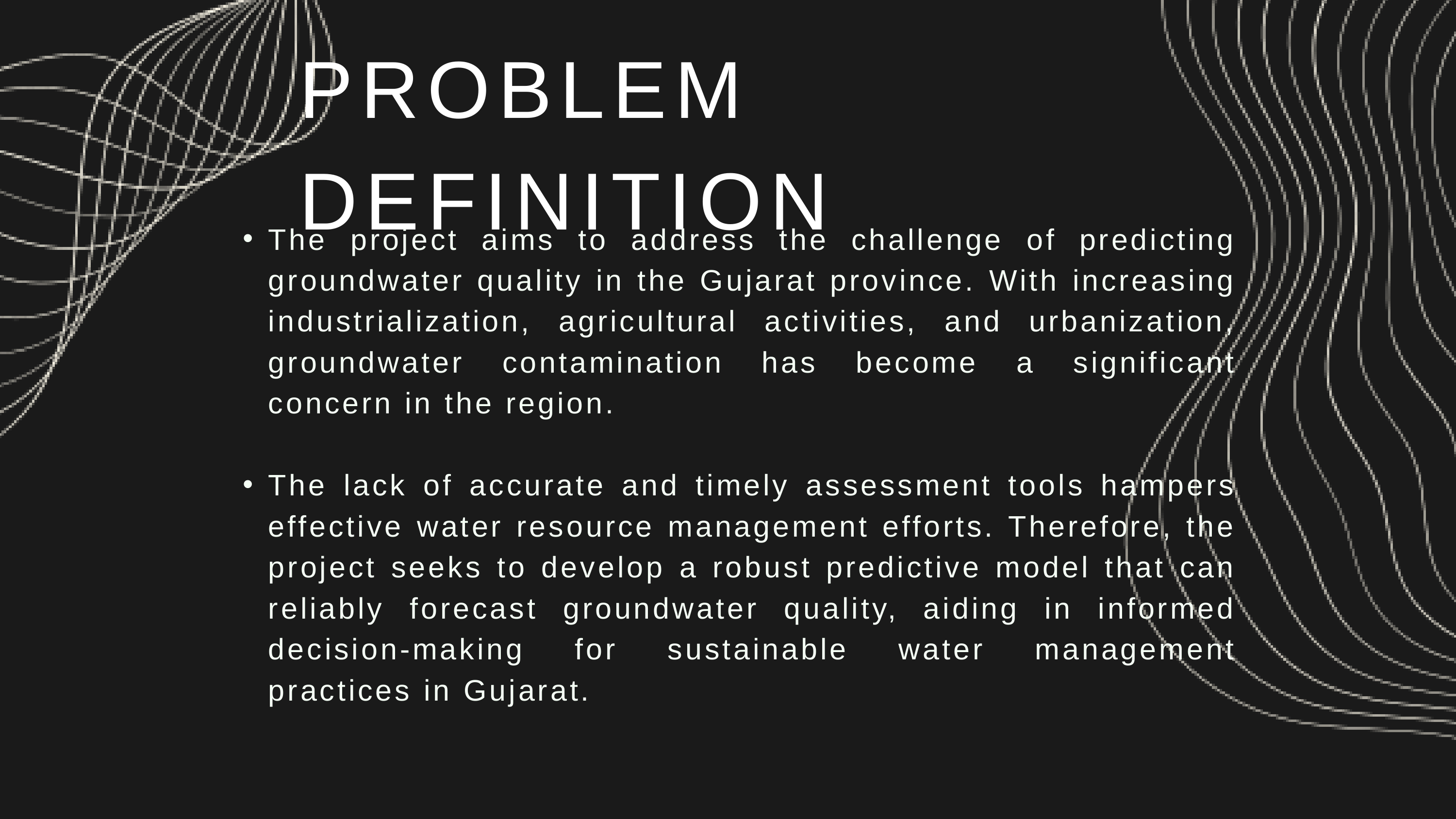

PROBLEM DEFINITION
The project aims to address the challenge of predicting groundwater quality in the Gujarat province. With increasing industrialization, agricultural activities, and urbanization, groundwater contamination has become a significant concern in the region.

The lack of accurate and timely assessment tools hampers effective water resource management efforts. Therefore, the project seeks to develop a robust predictive model that can reliably forecast groundwater quality, aiding in informed decision-making for sustainable water management practices in Gujarat.